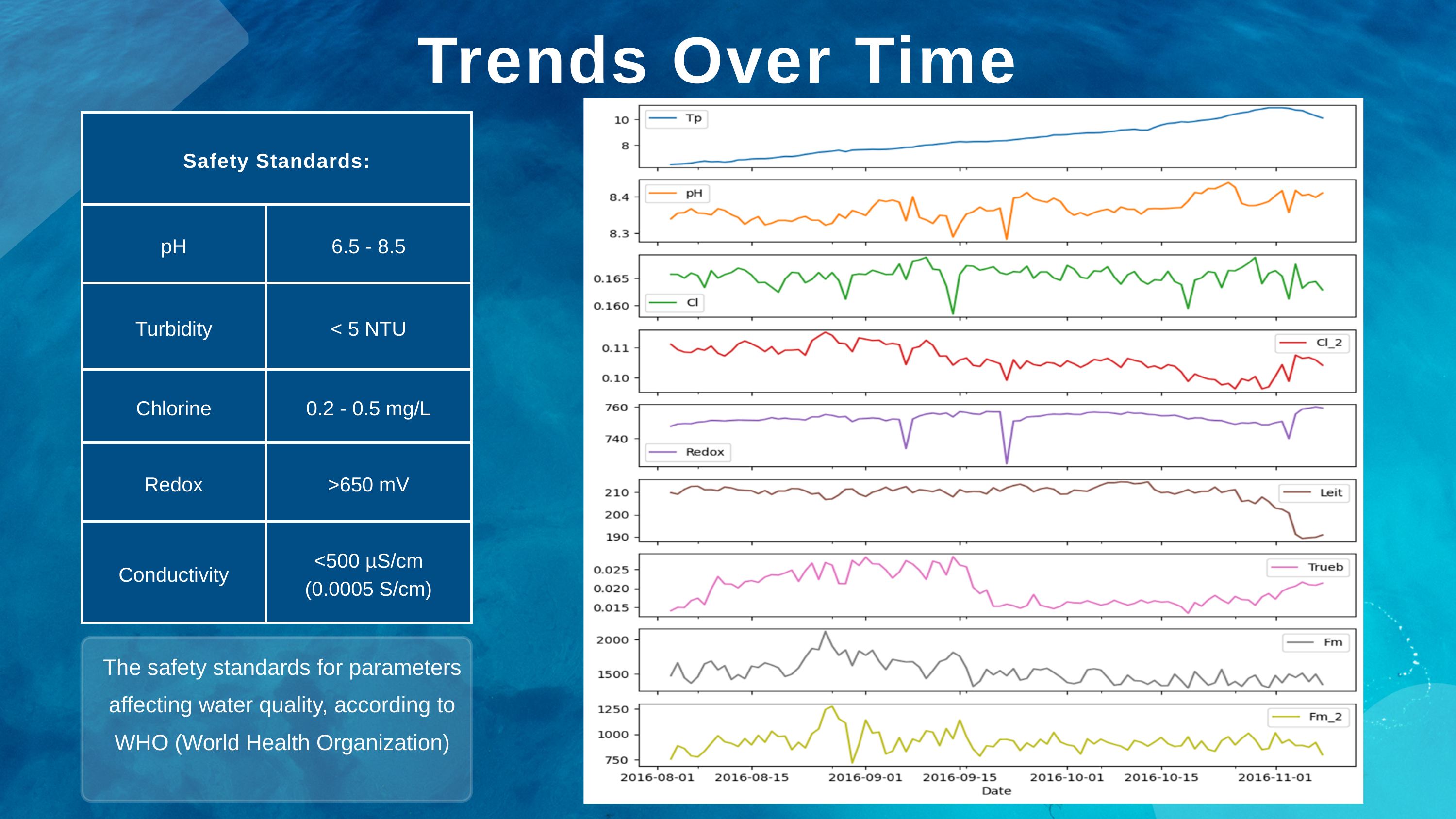

Trends Over Time

| Safety Standards: | Safety Standards: |
| --- | --- |
| pH | 6.5 - 8.5 |
| Turbidity | < 5 NTU |
| Chlorine | 0.2 - 0.5 mg/L |
| Redox | >650 mV |
| Conductivity | <500 µS/cm (0.0005 S/cm) |

The safety standards for parameters affecting water quality, according to WHO (World Health Organization)